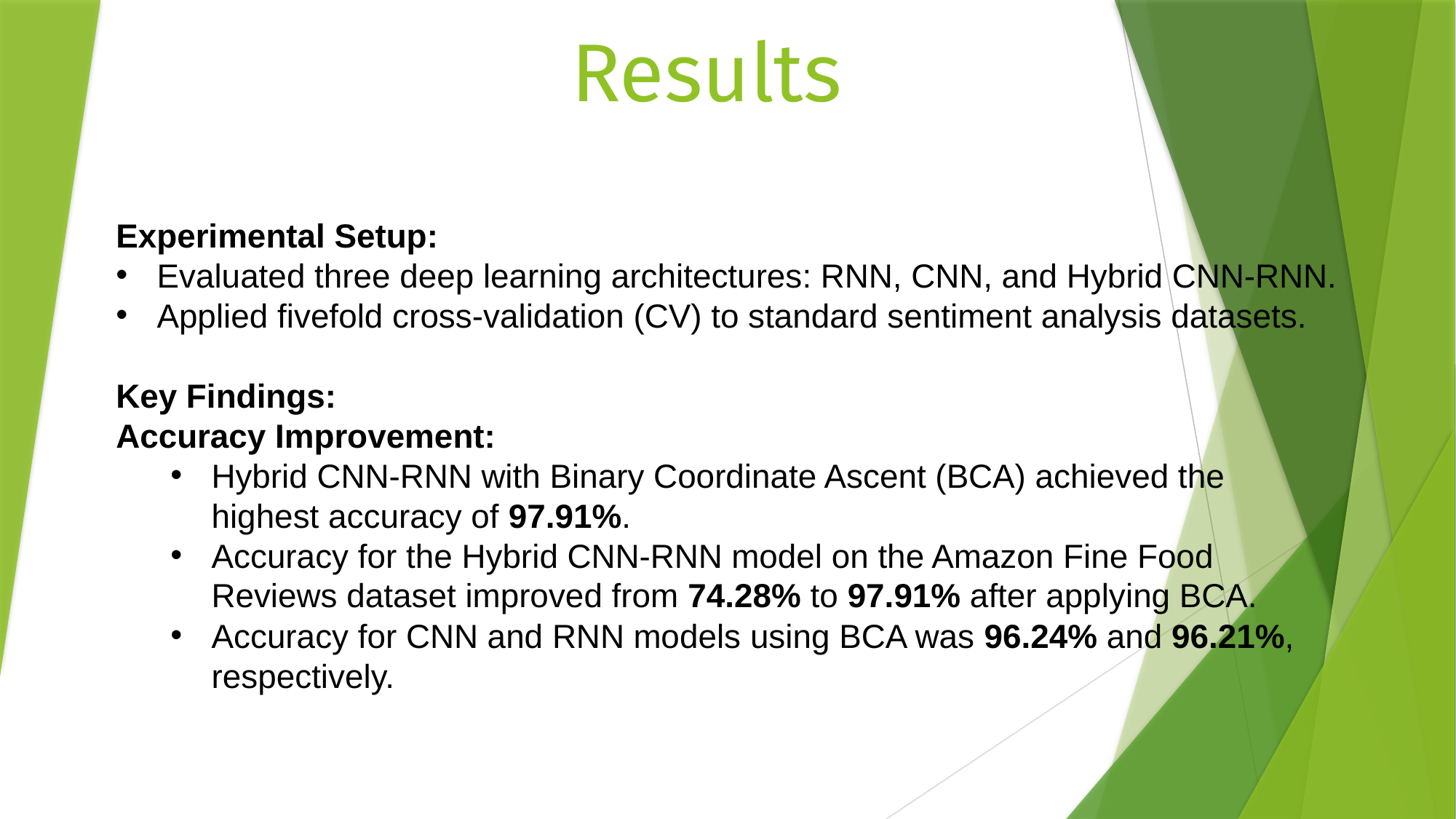

# Results
Experimental Setup:
Evaluated three deep learning architectures: RNN, CNN, and Hybrid CNN-RNN.
Applied fivefold cross-validation (CV) to standard sentiment analysis datasets.

Key Findings:
Accuracy Improvement:
Hybrid CNN-RNN with Binary Coordinate Ascent (BCA) achieved the highest accuracy of 97.91%.
Accuracy for the Hybrid CNN-RNN model on the Amazon Fine Food Reviews dataset improved from 74.28% to 97.91% after applying BCA.
Accuracy for CNN and RNN models using BCA was 96.24% and 96.21%, respectively.